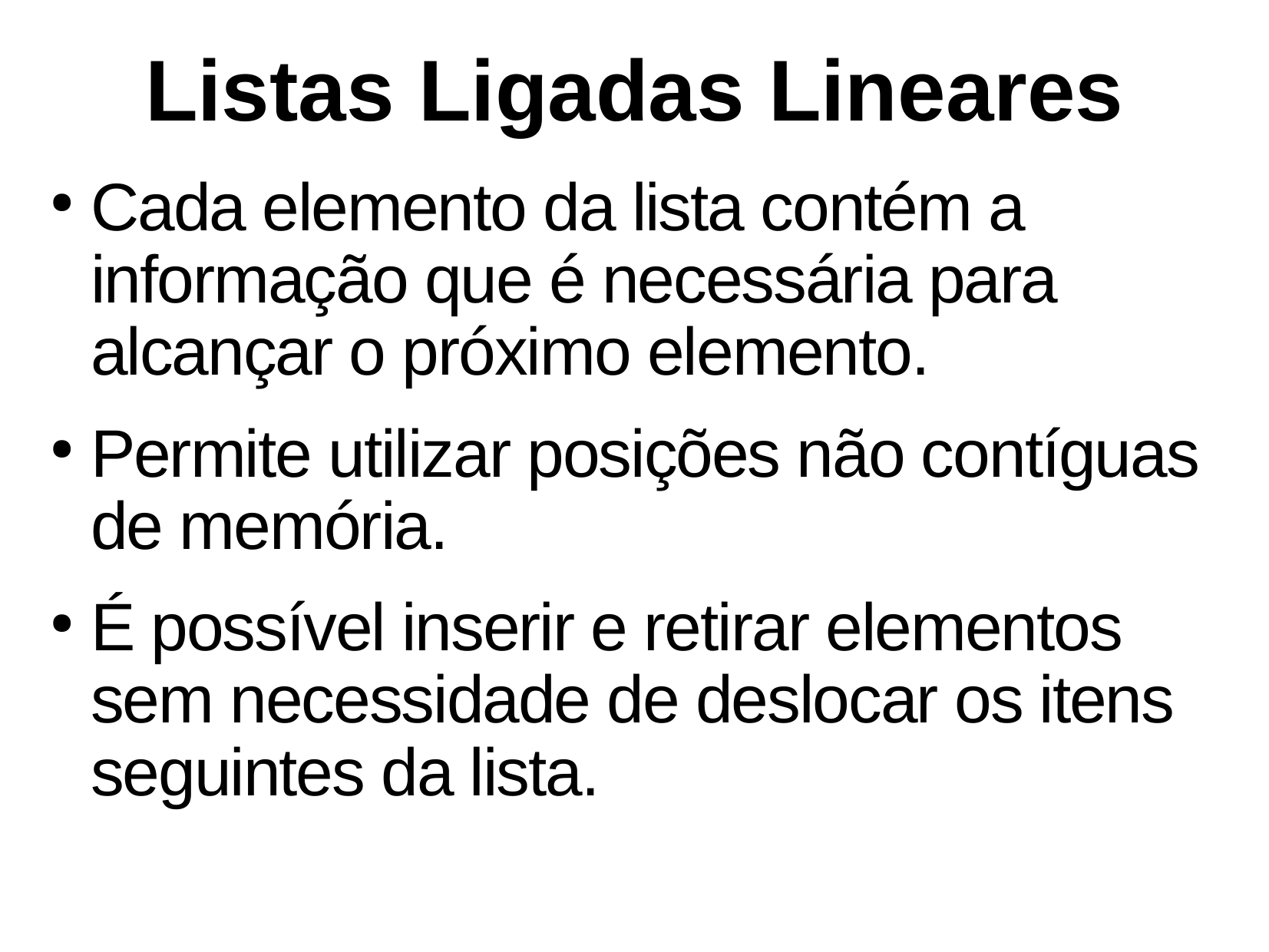

Listas Ligadas Lineares
Cada elemento da lista contém a informação que é necessária para alcançar o próximo elemento.
Permite utilizar posições não contíguas de memória.
É possível inserir e retirar elementos sem necessidade de deslocar os itens seguintes da lista.